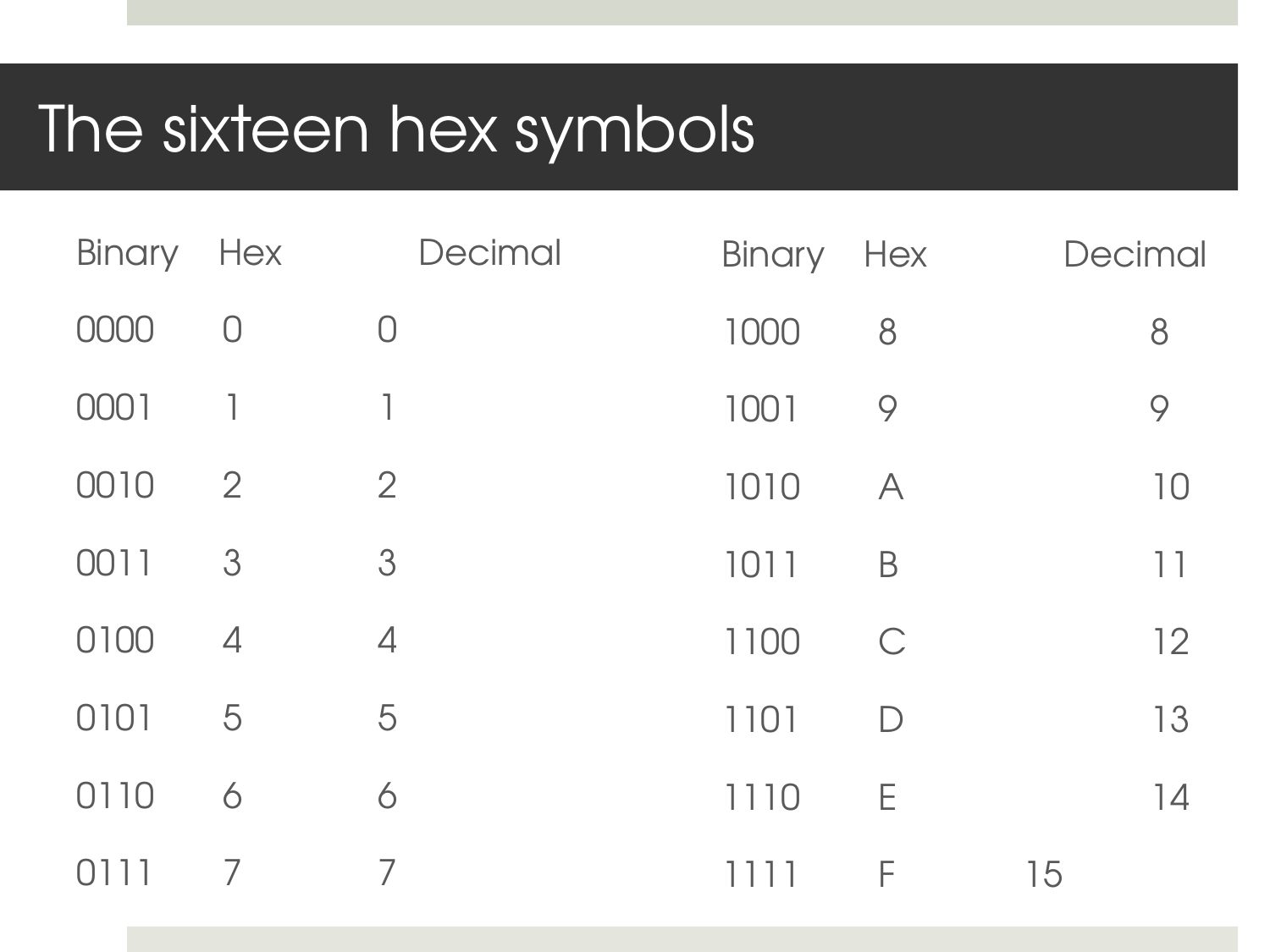

# The sixteen hex symbols
Binary    Hex              Decimal
0000       0		0
0001       1		1
0010       2		2
0011       3		3
0100       4		4
0101       5		5
0110       6		6
0111       7		7
Binary    Hex              Decimal
1000        8		8
1001        9		9
1010        A		10
1011        B		11
1100        C		12
1101        D		13
1110        E		14
1111        F		15